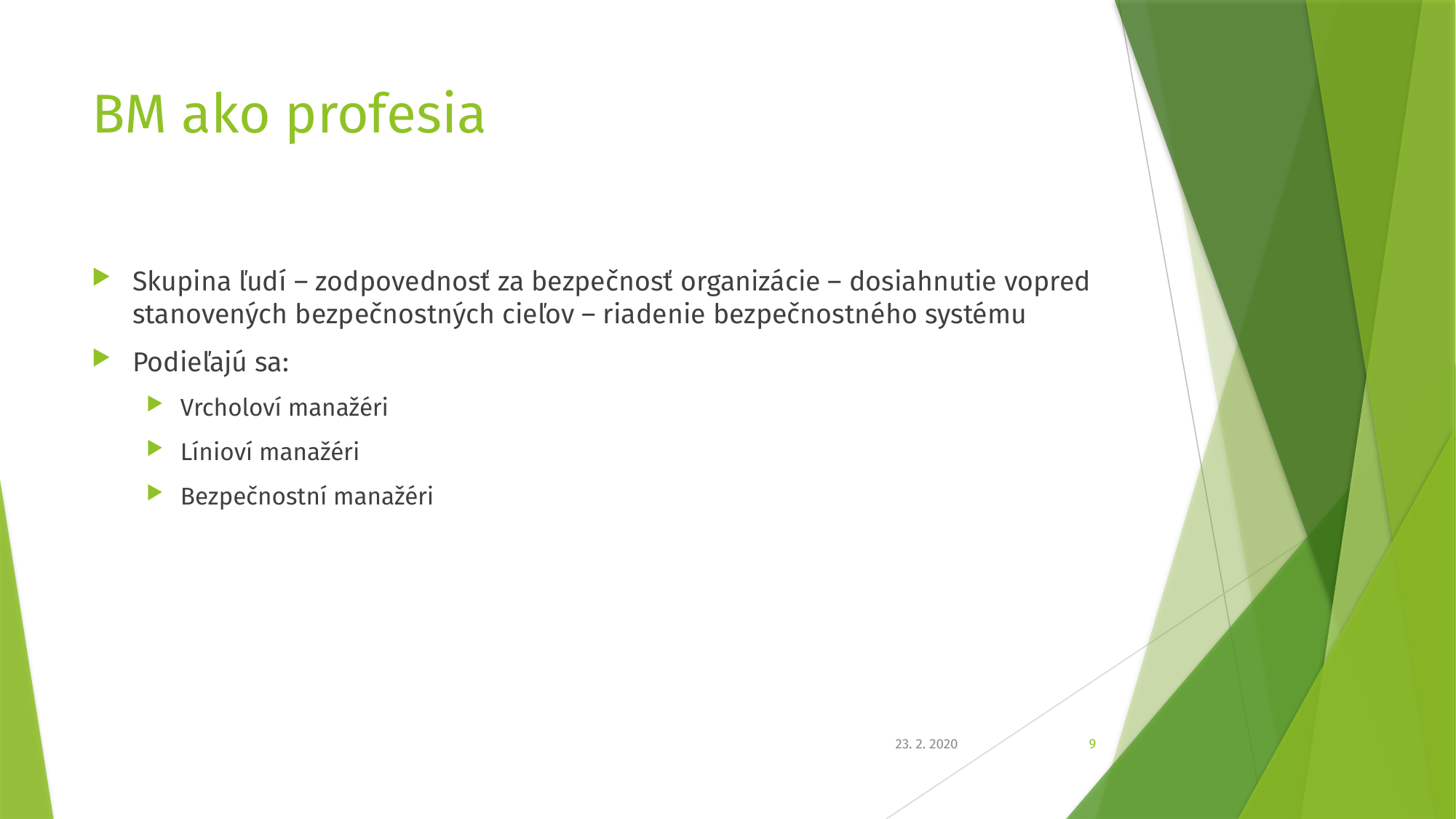

# BM ako profesia
Skupina ľudí – zodpovednosť za bezpečnosť organizácie – dosiahnutie vopred stanovených bezpečnostných cieľov – riadenie bezpečnostného systému
Podieľajú sa:
Vrcholoví manažéri
Línioví manažéri
Bezpečnostní manažéri
23. 2. 2020
9